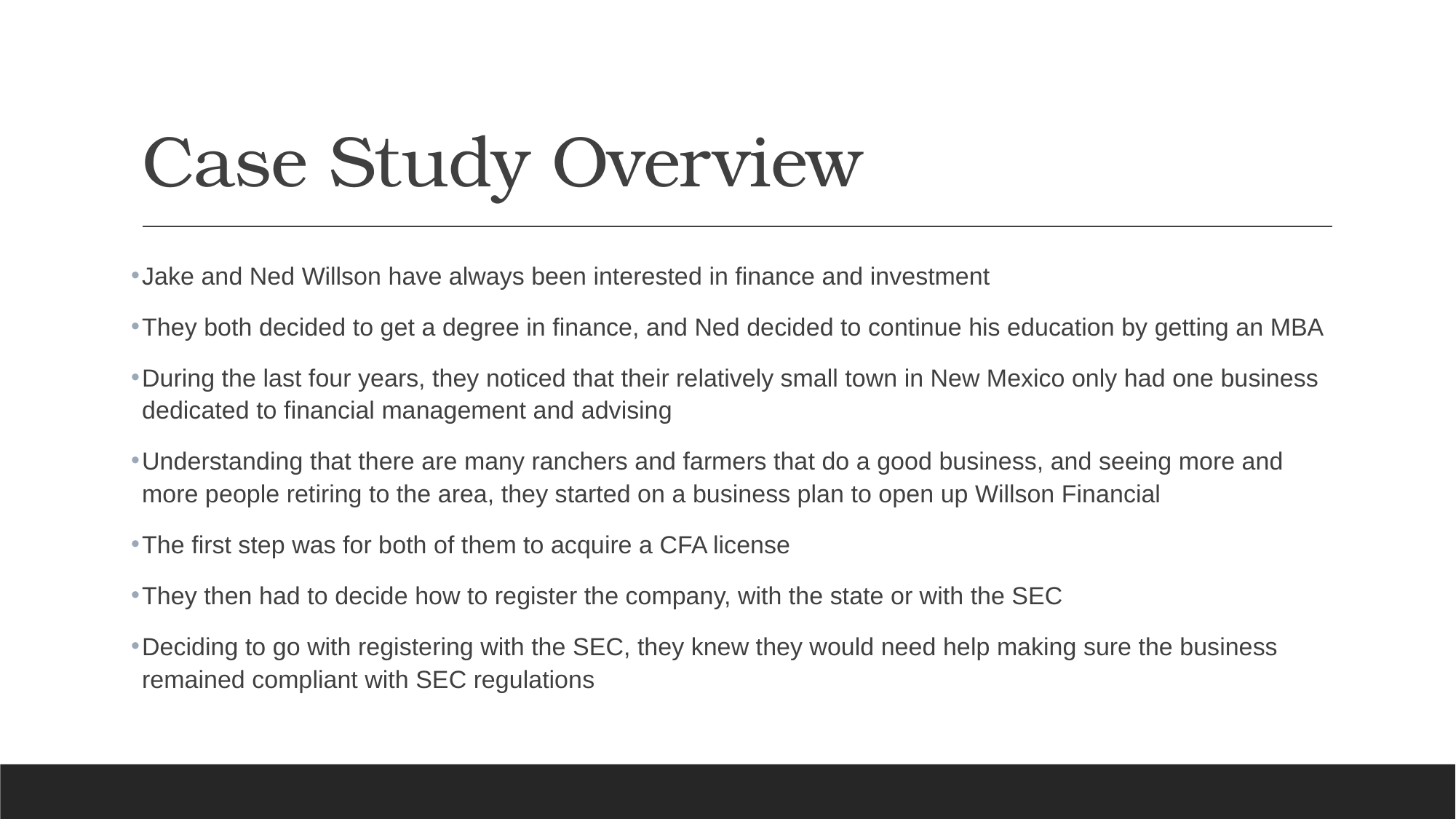

# Case Study Overview
Jake and Ned Willson have always been interested in finance and investment
They both decided to get a degree in finance, and Ned decided to continue his education by getting an MBA
During the last four years, they noticed that their relatively small town in New Mexico only had one business dedicated to financial management and advising
Understanding that there are many ranchers and farmers that do a good business, and seeing more and more people retiring to the area, they started on a business plan to open up Willson Financial
The first step was for both of them to acquire a CFA license
They then had to decide how to register the company, with the state or with the SEC
Deciding to go with registering with the SEC, they knew they would need help making sure the business remained compliant with SEC regulations